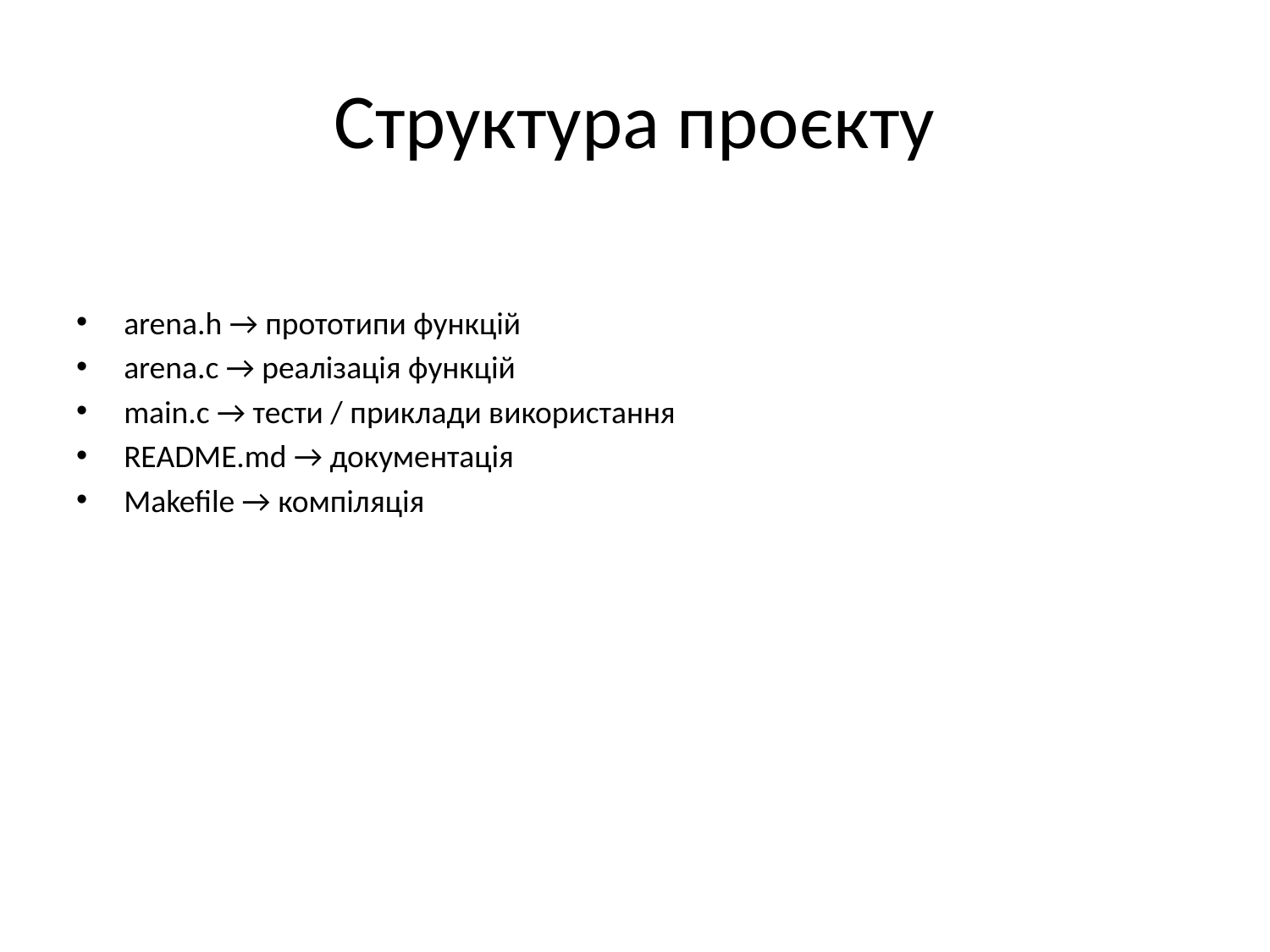

# Структура проєкту

arena.h → прототипи функцій
arena.c → реалізація функцій
main.c → тести / приклади використання
README.md → документація
Makefile → компіляція